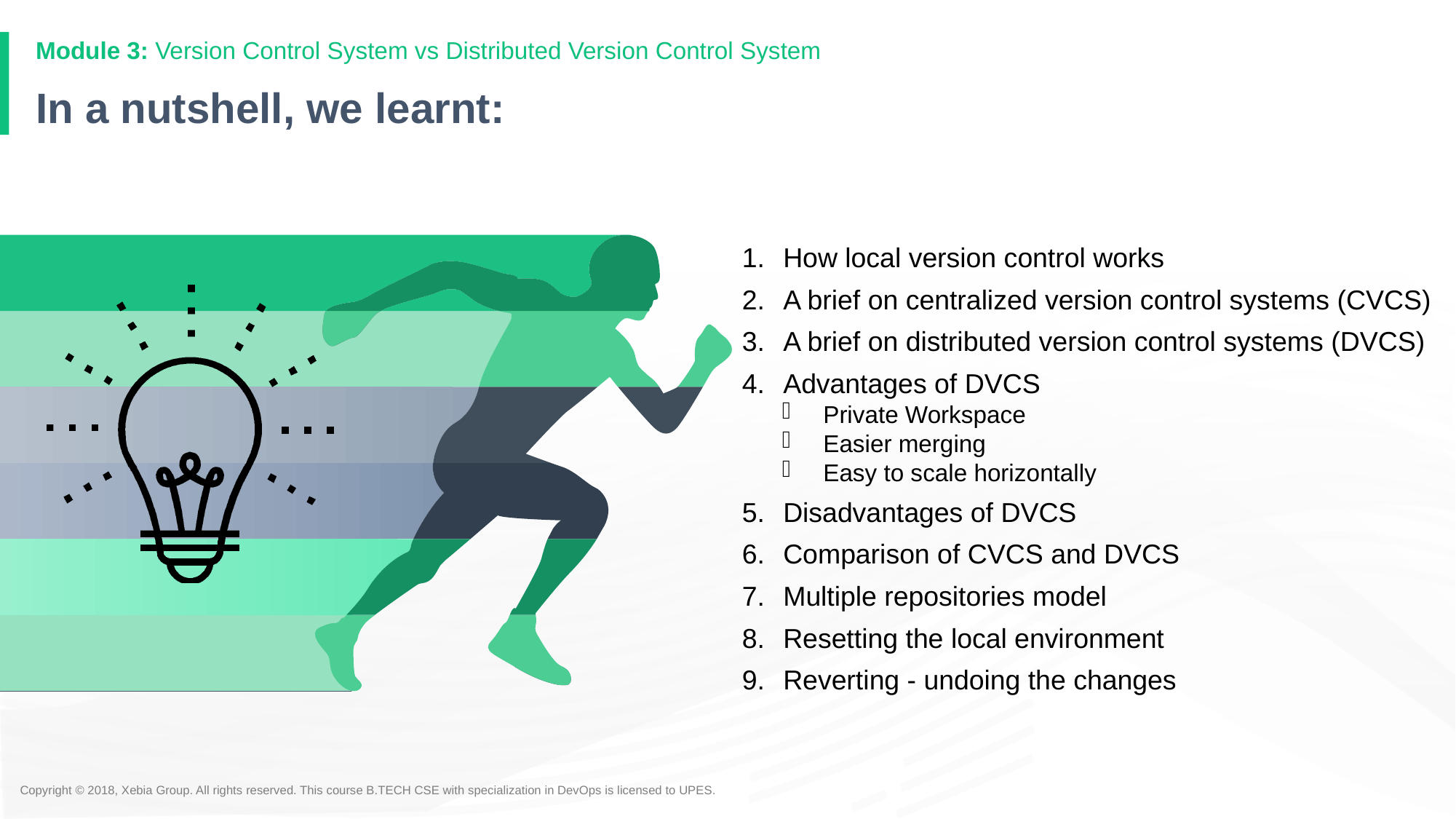

# In a nutshell, we learnt:
How local version control works
A brief on centralized version control systems (CVCS)
A brief on distributed version control systems (DVCS)
Advantages of DVCS
Private Workspace
Easier merging
Easy to scale horizontally
Disadvantages of DVCS
Comparison of CVCS and DVCS
Multiple repositories model
Resetting the local environment
Reverting - undoing the changes